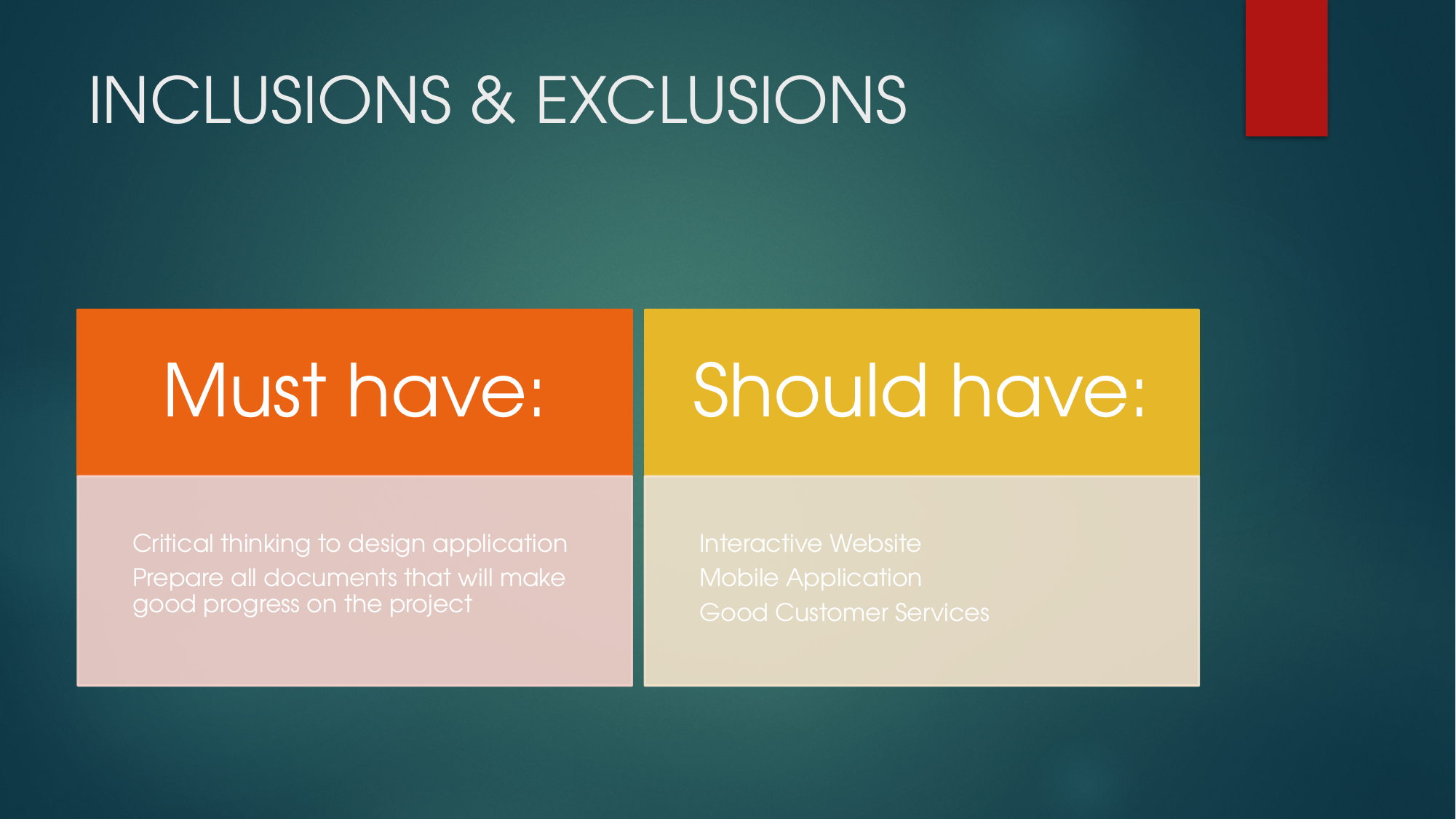

# INCLUSIONS & EXCLUSIONS
Must have:
Critical thinking to design application
Prepare all documents that will make good progress on the project
Should have:
Interactive Website
Mobile Application
Good Customer Services